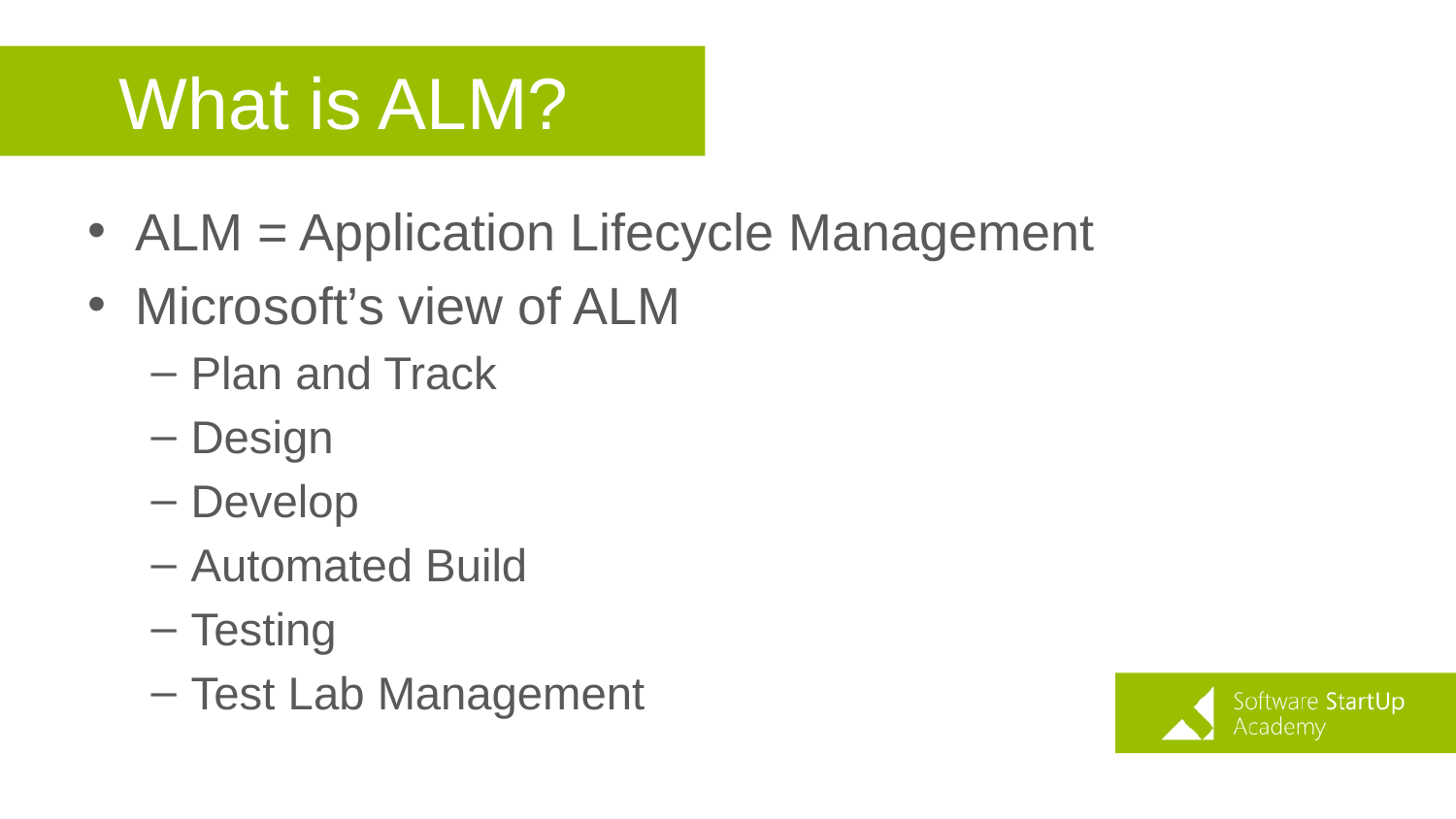

# What is ALM?
ALM = Application Lifecycle Management
Microsoft’s view of ALM
Plan and Track
Design
Develop
Automated Build
Testing
Test Lab Management